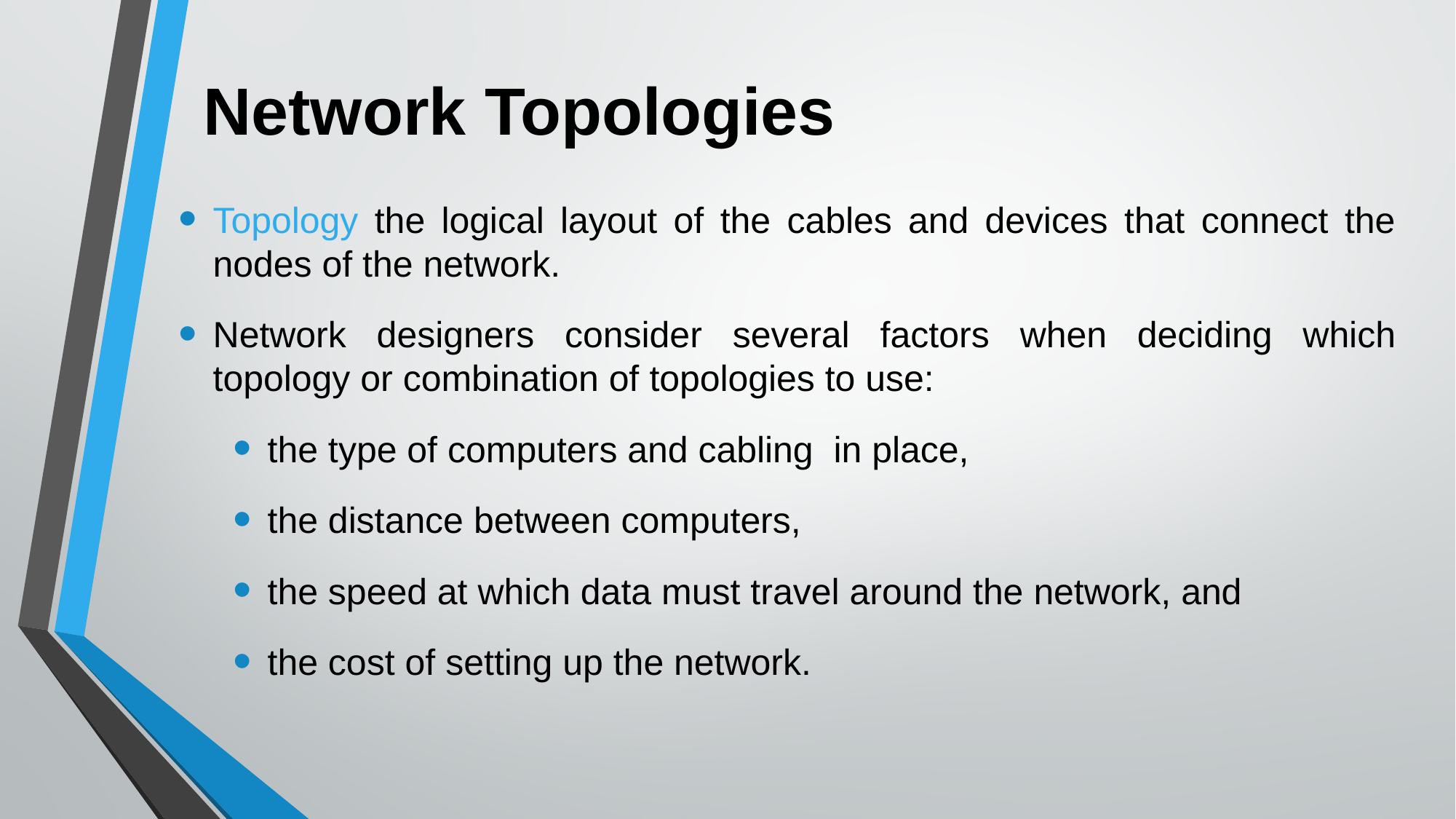

# Network Topologies
Topology the logical layout of the cables and devices that connect the nodes of the network.
Network designers consider several factors when deciding which topology or combination of topologies to use:
the type of computers and cabling  in place,
the distance between computers,
the speed at which data must travel around the network, and
the cost of setting up the network.